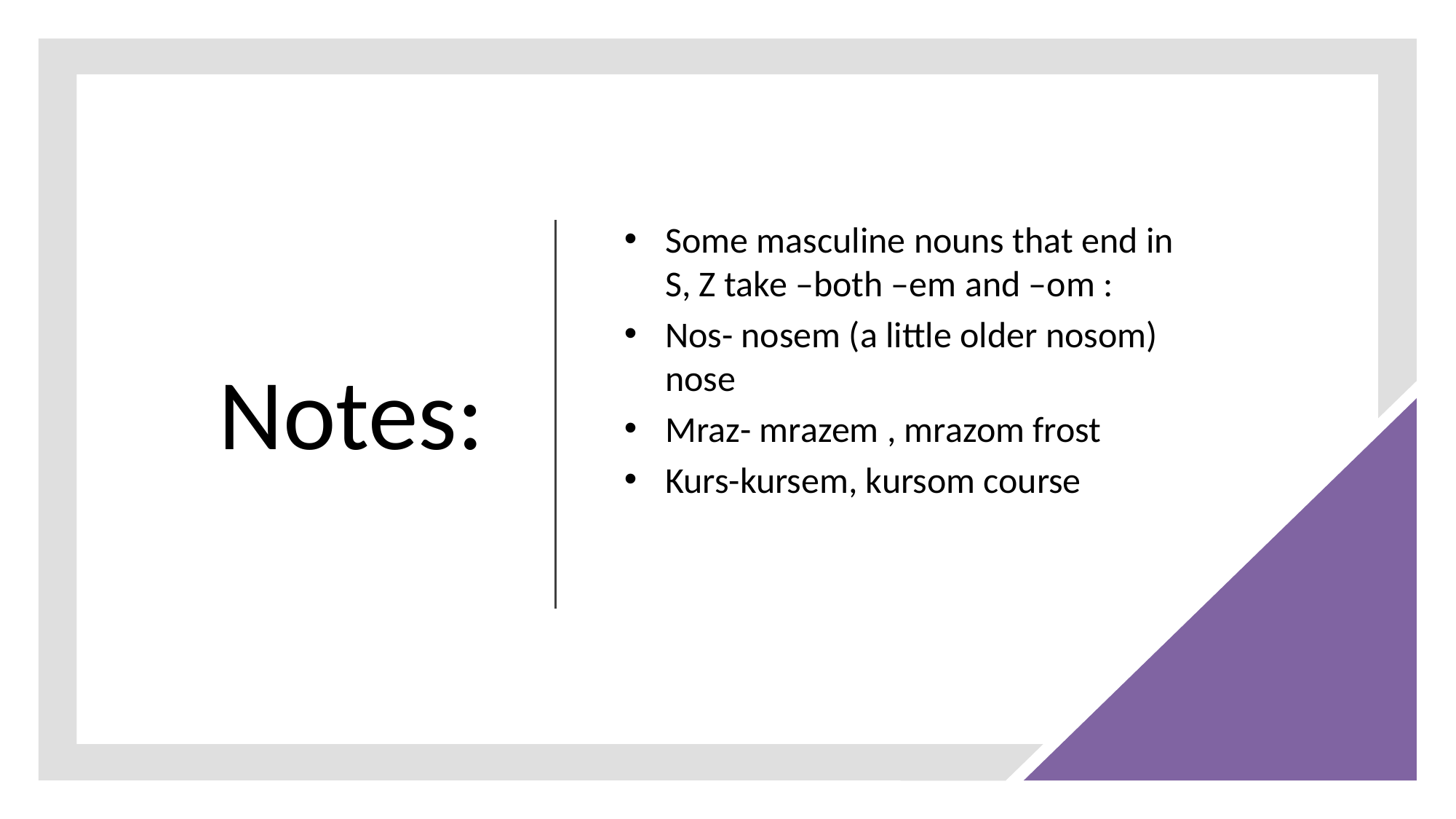

# Notes:
Some masculine nouns that end in S, Z take –both –em and –om :
Nos- nosem (a little older nosom) nose
Mraz- mrazem , mrazom frost
Kurs-kursem, kursom course